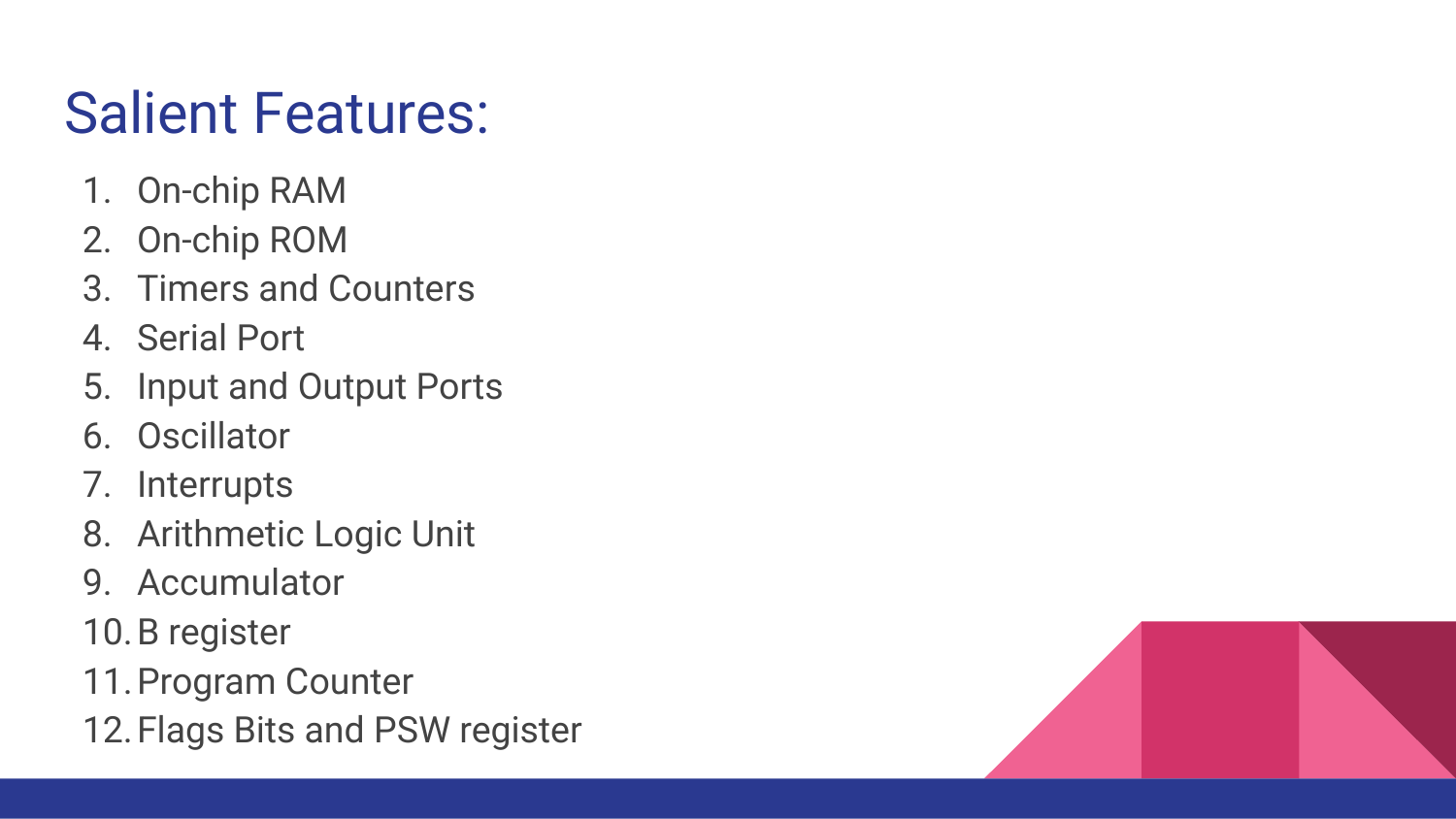

# Salient Features:
On-chip RAM
On-chip ROM
Timers and Counters
Serial Port
Input and Output Ports
Oscillator
Interrupts
Arithmetic Logic Unit
Accumulator
B register
Program Counter
Flags Bits and PSW register